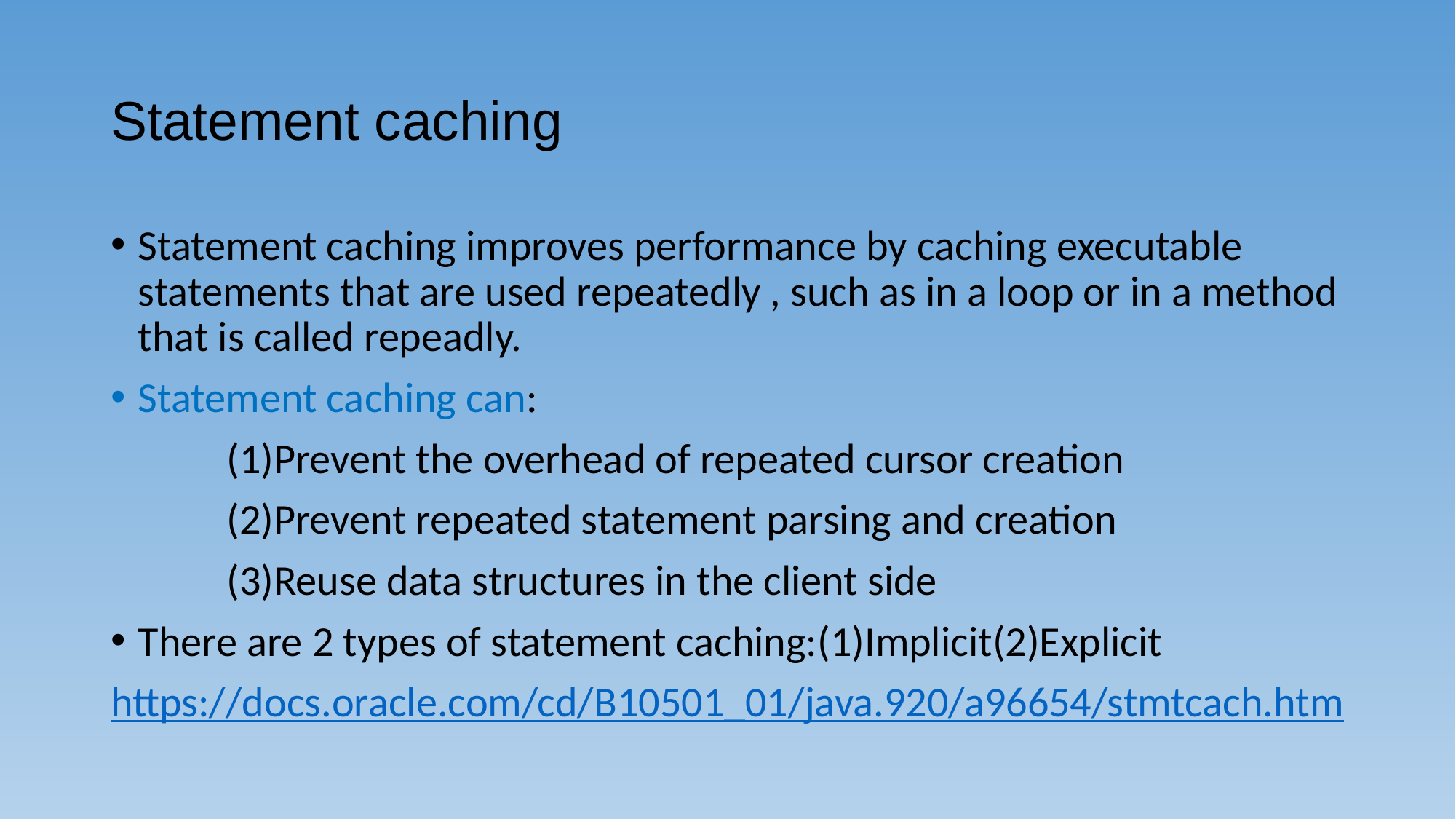

# Statement caching
Statement caching improves performance by caching executable statements that are used repeatedly , such as in a loop or in a method that is called repeadly.
Statement caching can:
            (1)Prevent the overhead of repeated cursor creation
            (2)Prevent repeated statement parsing and creation
            (3)Reuse data structures in the client side
There are 2 types of statement caching:(1)Implicit(2)Explicit
https://docs.oracle.com/cd/B10501_01/java.920/a96654/stmtcach.htm